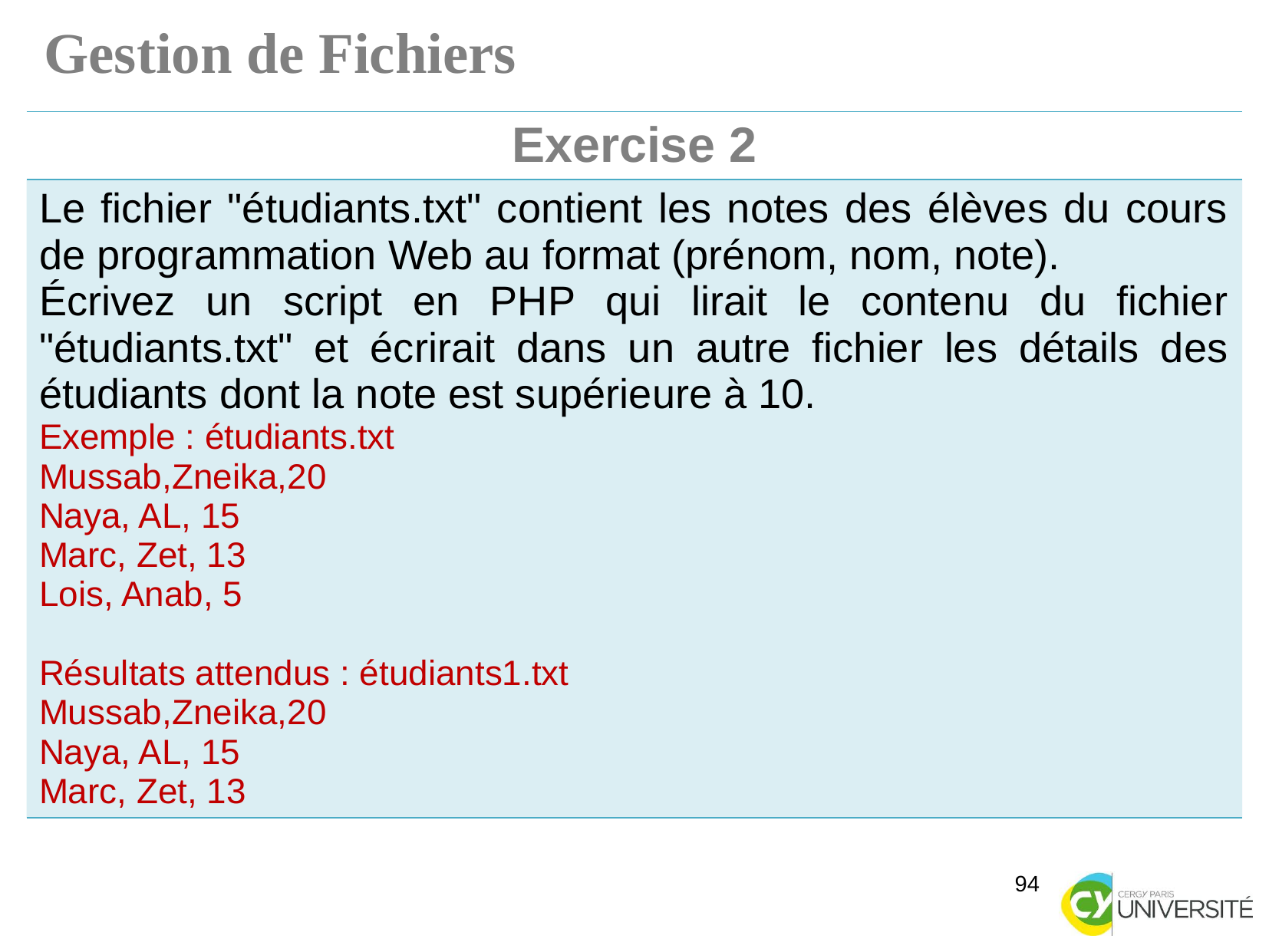

Gestion de Fichiers
| Exercise 2 |
| --- |
| Le fichier "étudiants.txt" contient les notes des élèves du cours de programmation Web au format (prénom, nom, note). Écrivez un script en PHP qui lirait le contenu du fichier "étudiants.txt" et écrirait dans un autre fichier les détails des étudiants dont la note est supérieure à 10. Exemple : étudiants.txt Mussab,Zneika,20 Naya, AL, 15 Marc, Zet, 13 Lois, Anab, 5 Résultats attendus : étudiants1.txt Mussab,Zneika,20 Naya, AL, 15 Marc, Zet, 13 |